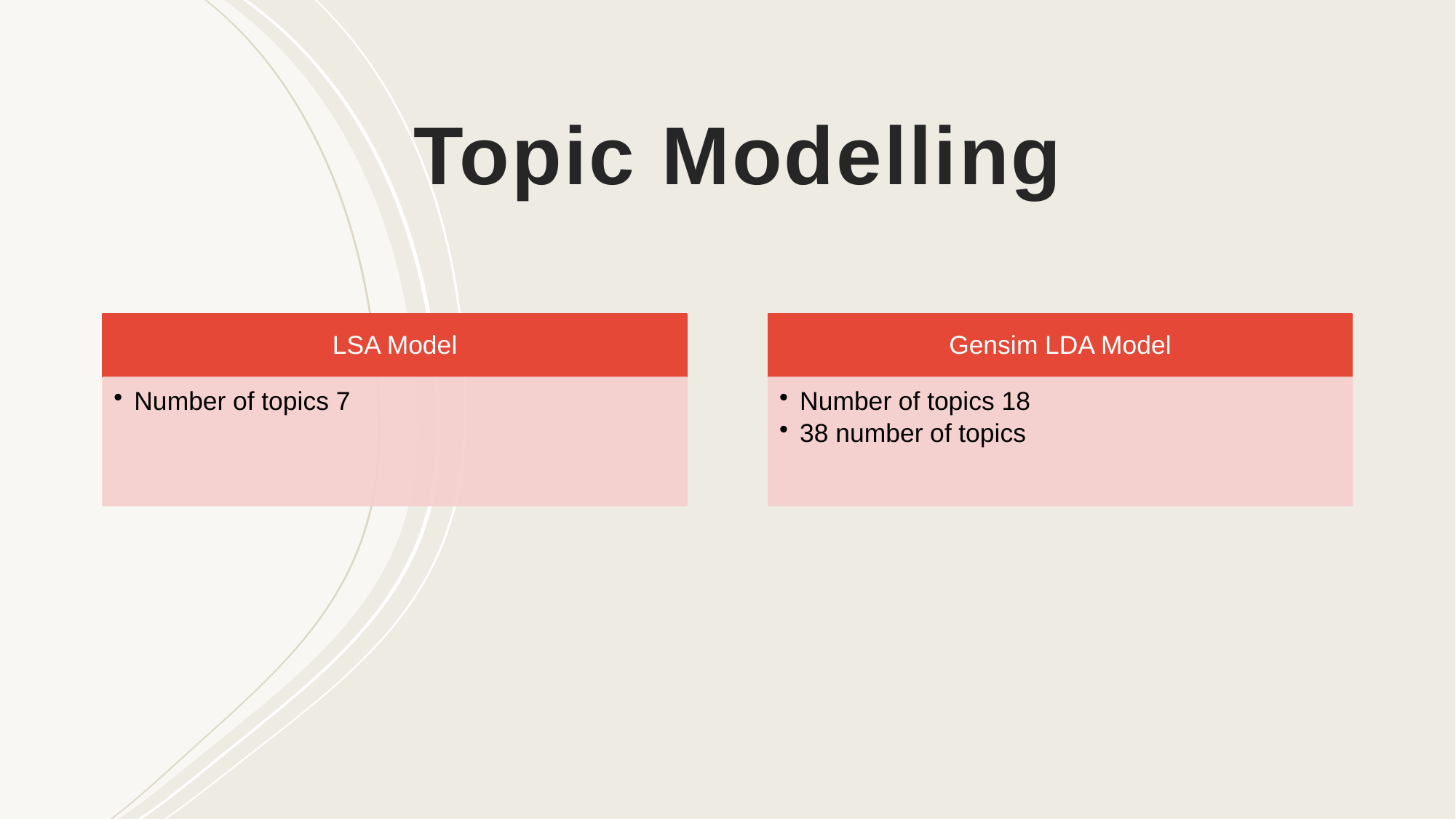

# Topic Modelling
LSA Model
Number of topics 7
Gensim LDA Model
Number of topics 18
38 number of topics